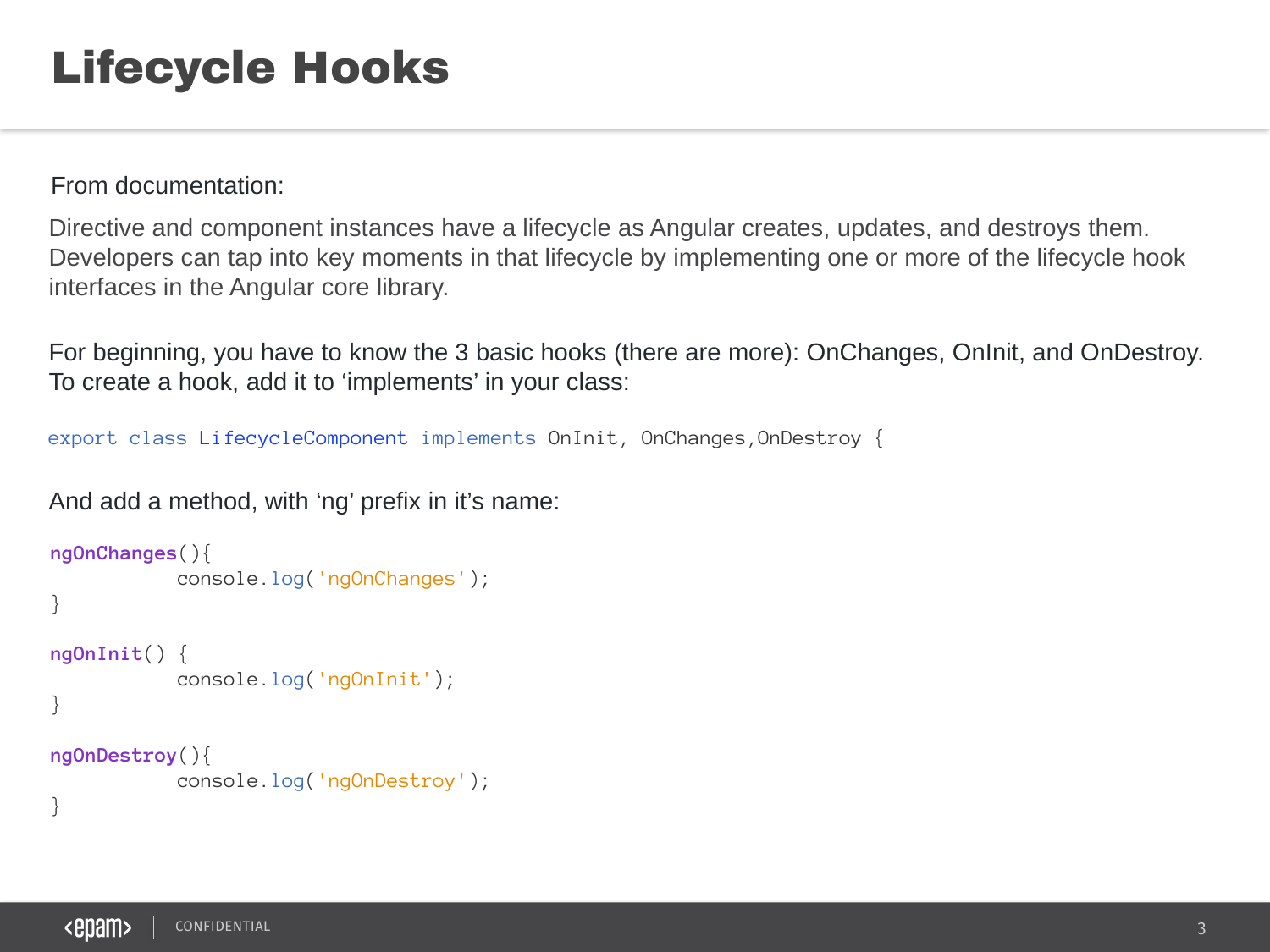

Lifecycle Hooks
From documentation:
Directive and component instances have a lifecycle as Angular creates, updates, and destroys them. Developers can tap into key moments in that lifecycle by implementing one or more of the lifecycle hook interfaces in the Angular core library.
For beginning, you have to know the 3 basic hooks (there are more): OnChanges, OnInit, and OnDestroy. To create a hook, add it to ‘implements’ in your class:
export class LifecycleComponent implements OnInit, OnChanges,OnDestroy {
And add a method, with ‘ng’ prefix in it’s name:
ngOnChanges(){
	console.log('ngOnChanges');
}
ngOnInit() {
	console.log('ngOnInit');
}
ngOnDestroy(){
	console.log('ngOnDestroy');
}